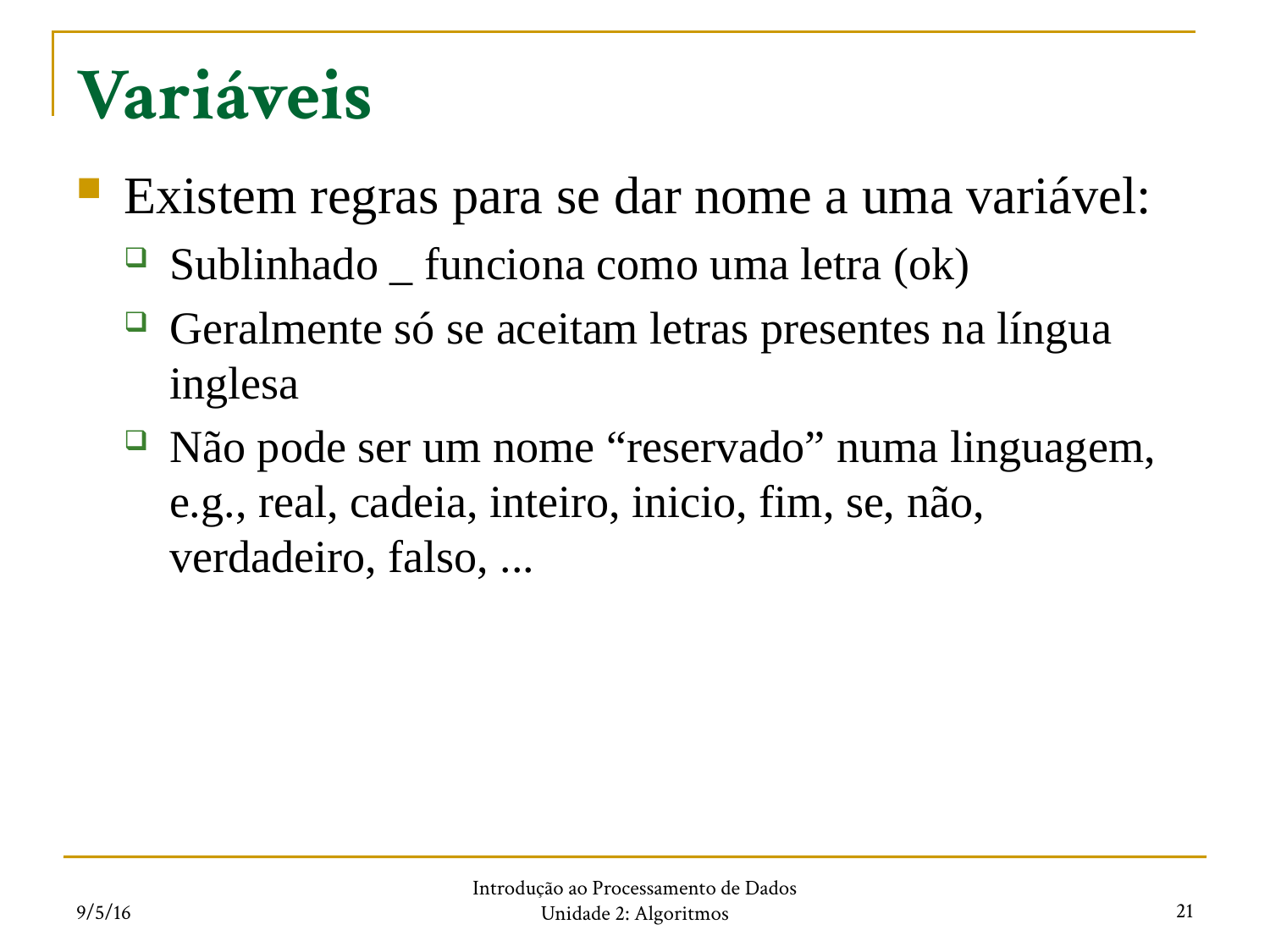

# Variáveis
Existem regras para se dar nome a uma variável:
Sublinhado _ funciona como uma letra (ok)
Geralmente só se aceitam letras presentes na língua inglesa
Não pode ser um nome “reservado” numa linguagem, e.g., real, cadeia, inteiro, inicio, fim, se, não, verdadeiro, falso, ...

9/5/16
21
Introdução ao Processamento de Dados
Unidade 2: Algoritmos